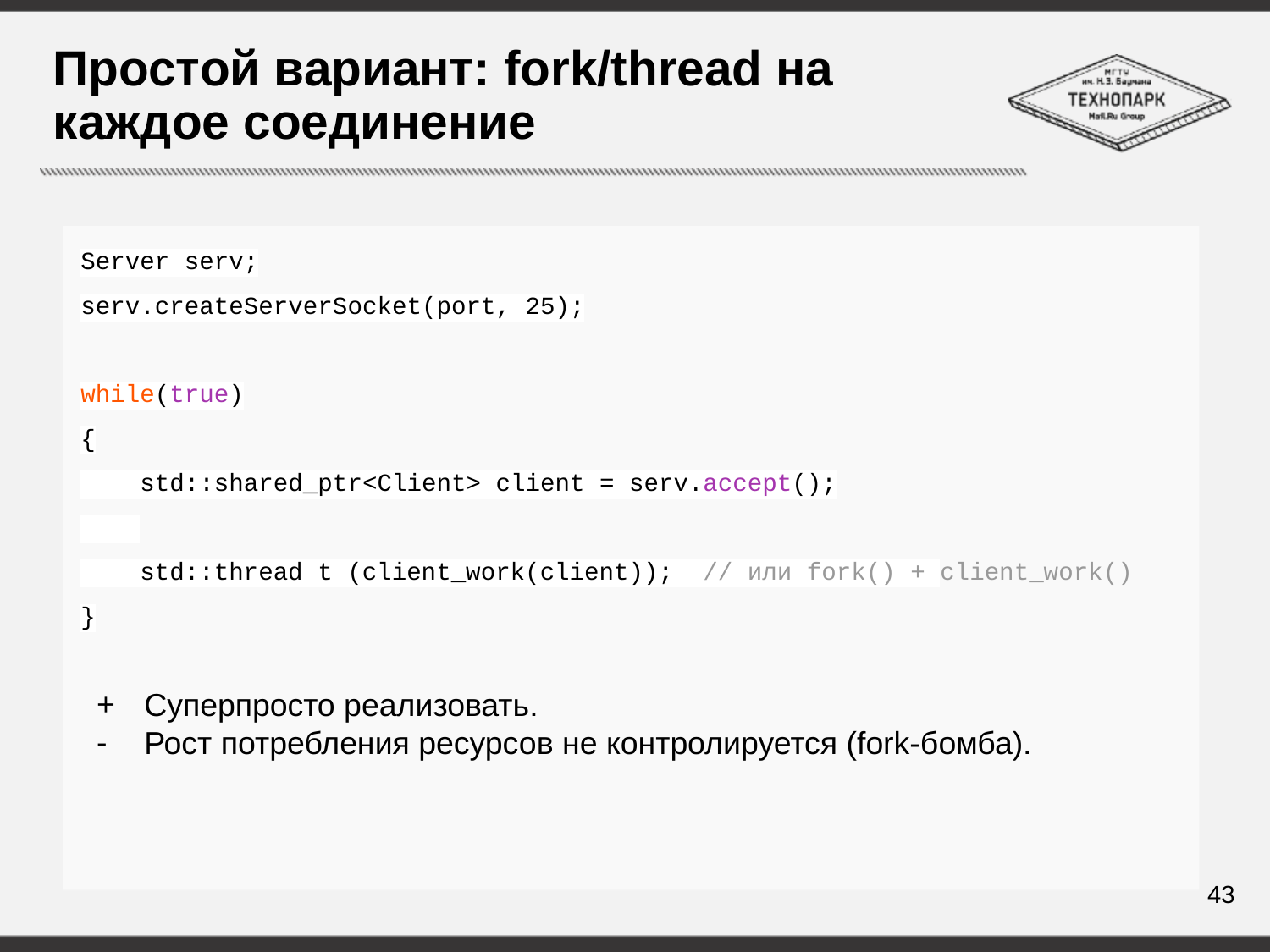

# Простой вариант: fork/thread на каждое соединение
Server serv;
serv.createServerSocket(port, 25);
while(true)
{
    std::shared_ptr<Client> client = serv.accept();
    std::thread t (client_work(client));  // или fork() + client_work()
}

Суперпросто реализовать.
Рост потребления ресурсов не контролируется (fork-бомба).

43